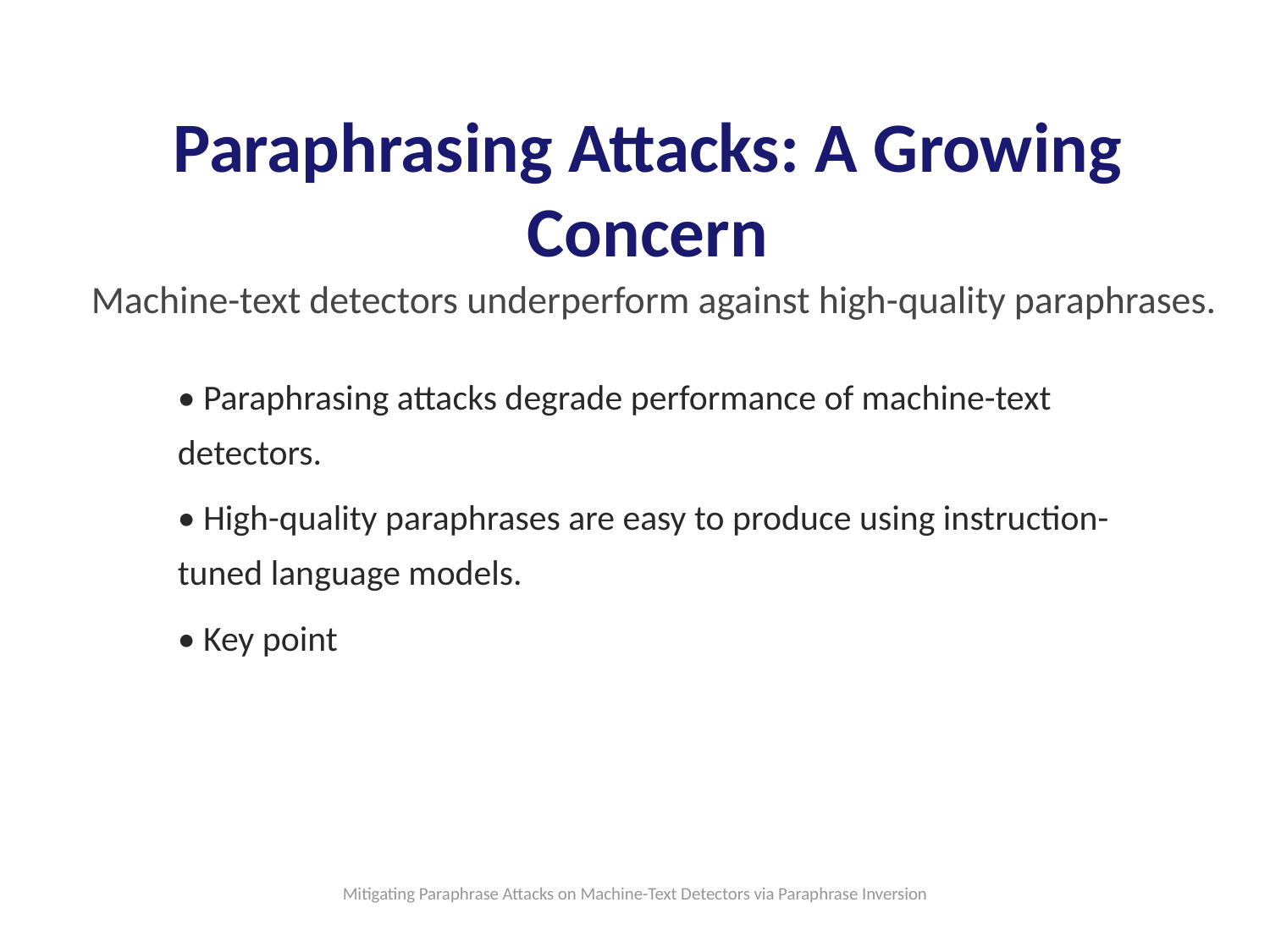

Paraphrasing Attacks: A Growing Concern
Machine-text detectors underperform against high-quality paraphrases.
• Paraphrasing attacks degrade performance of machine-text detectors.
• High-quality paraphrases are easy to produce using instruction-tuned language models.
• Key point
Mitigating Paraphrase Attacks on Machine-Text Detectors via Paraphrase Inversion